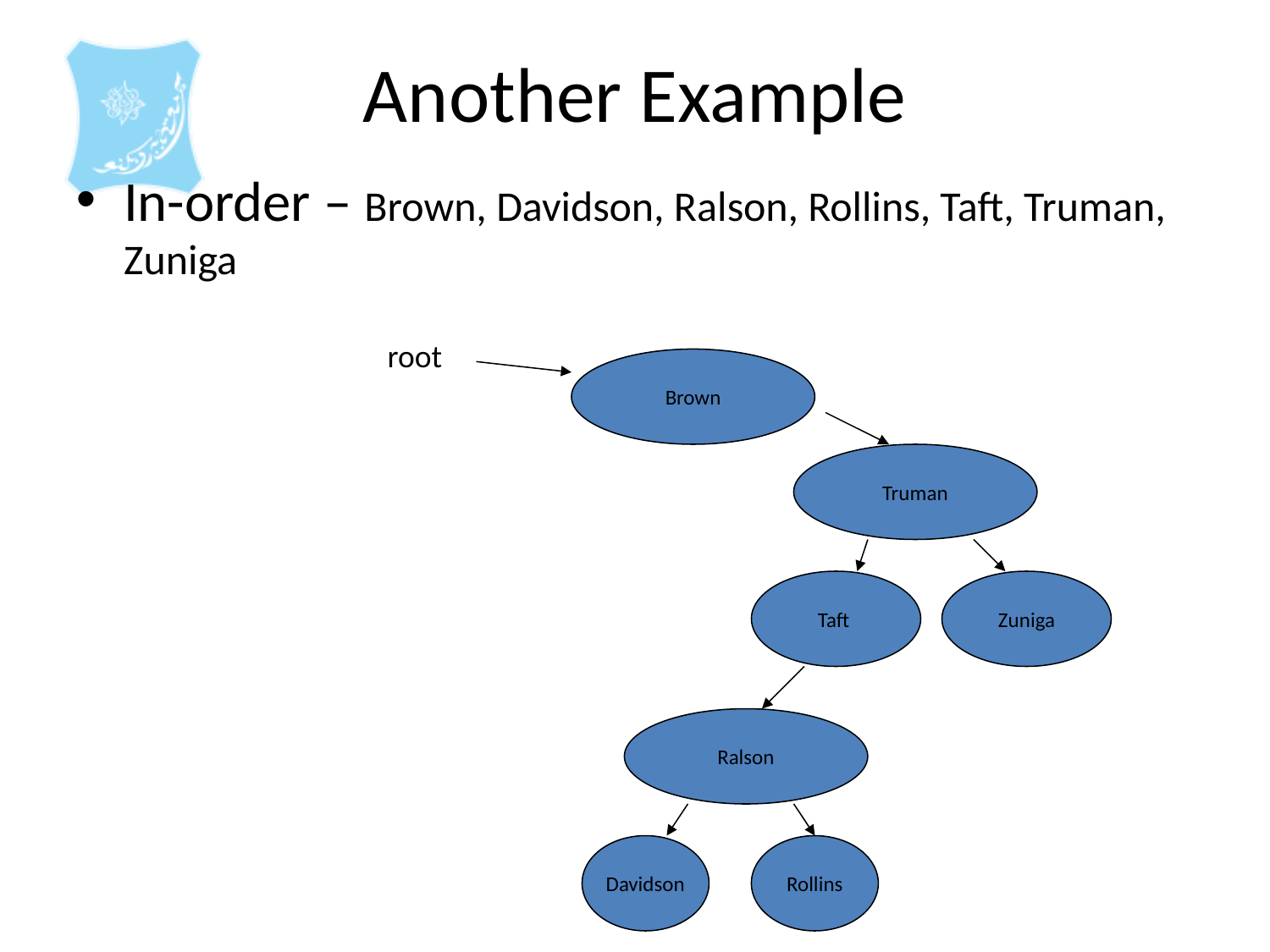

Another Example
In-order – Brown, Davidson, Ralson, Rollins, Taft, Truman, Zuniga
root
Brown

Truman

Taft
Zuniga

Ralson

Davidson
Rollins